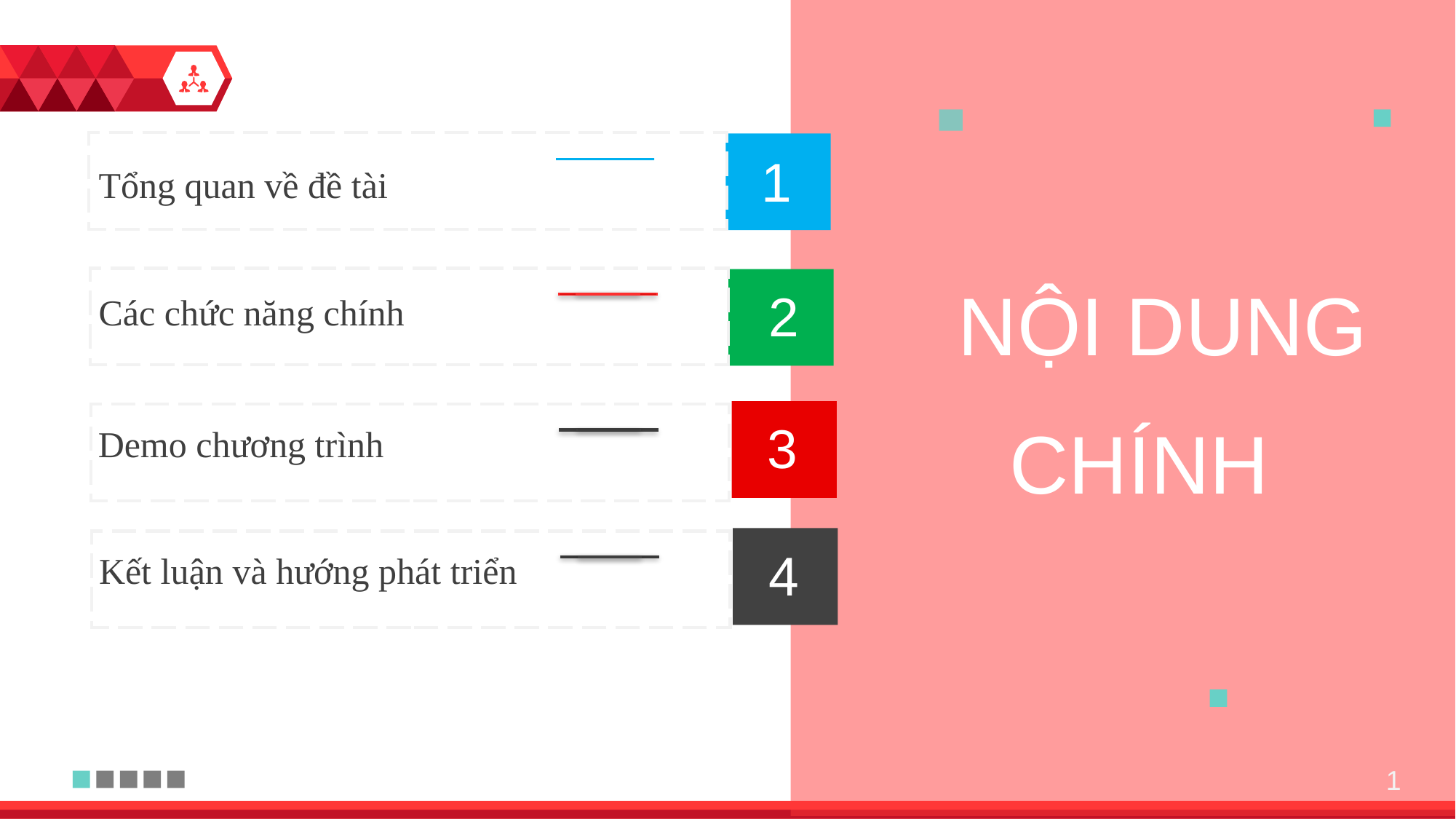

1
Tổng quan về đề tài

NỘI DUNG
CHÍNH

2
Các chức năng chính

3

Demo chương trình

4

Kết luận và hướng phát triển

1